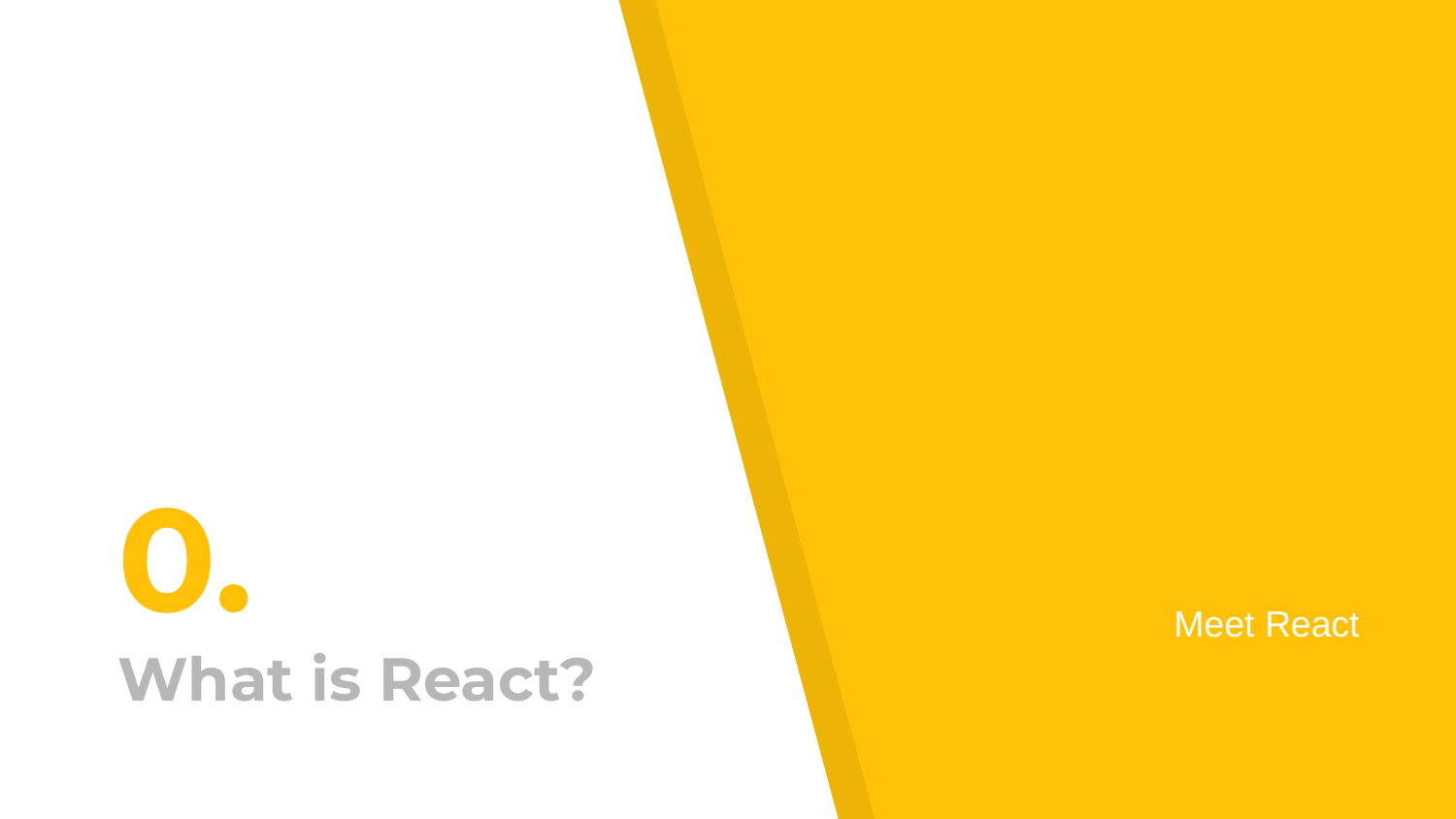

# 0.
What is React?
Meet React